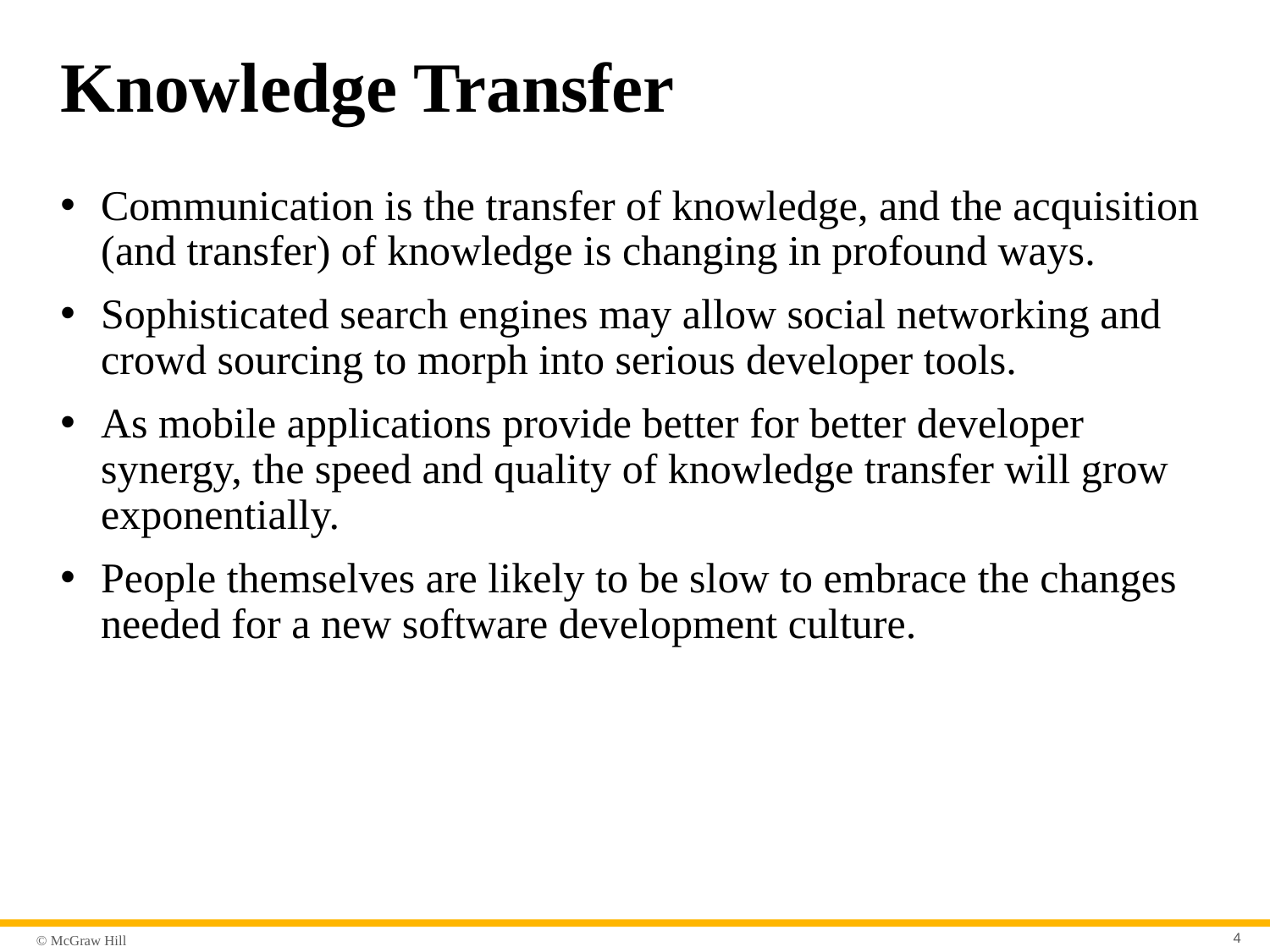

# Knowledge Transfer
Communication is the transfer of knowledge, and the acquisition (and transfer) of knowledge is changing in profound ways.
Sophisticated search engines may allow social networking and crowd sourcing to morph into serious developer tools.
As mobile applications provide better for better developer synergy, the speed and quality of knowledge transfer will grow exponentially.
People themselves are likely to be slow to embrace the changes needed for a new software development culture.
4